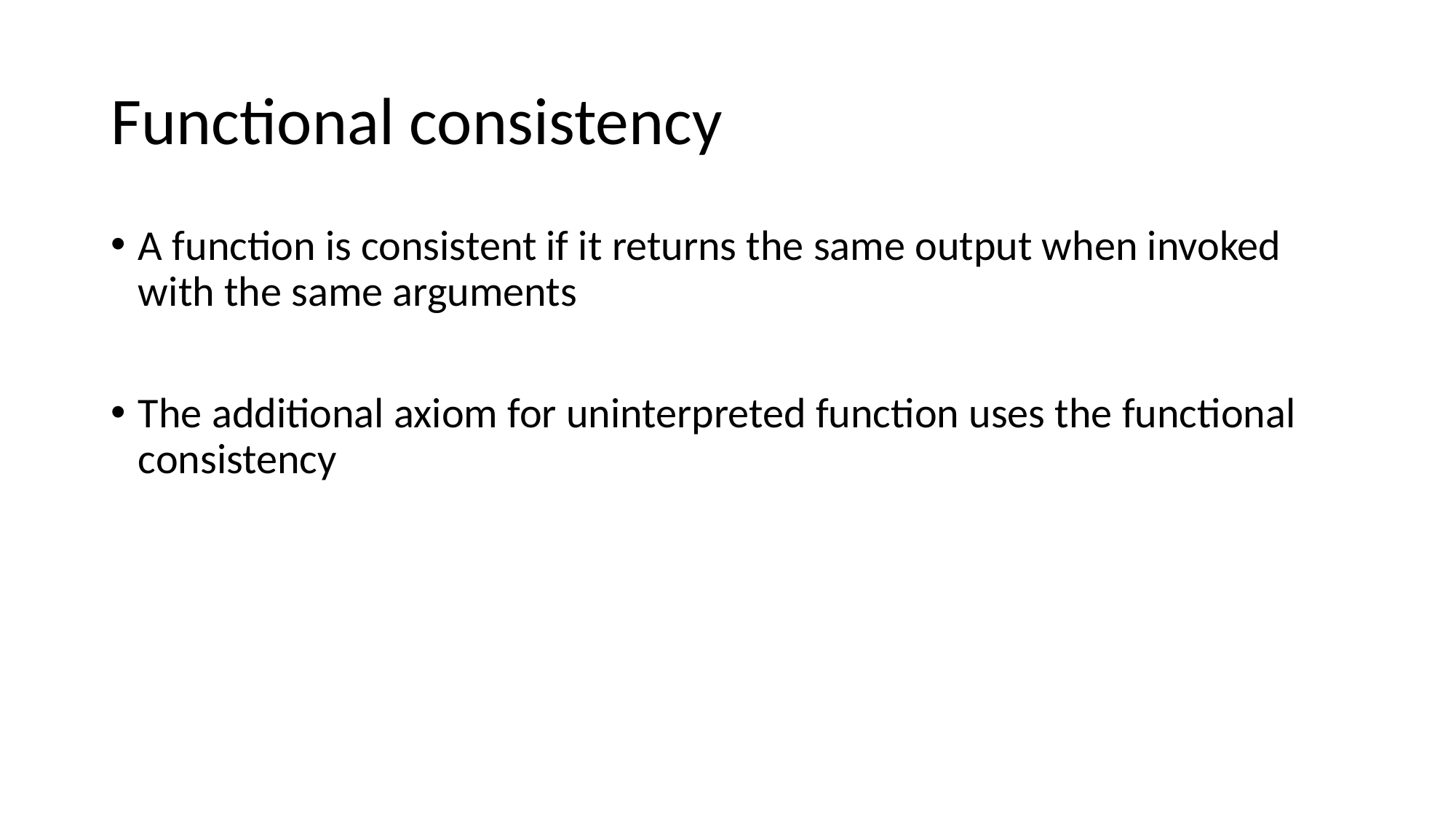

# Functional consistency
A function is consistent if it returns the same output when invoked with the same arguments

The additional axiom for uninterpreted function uses the functional consistency